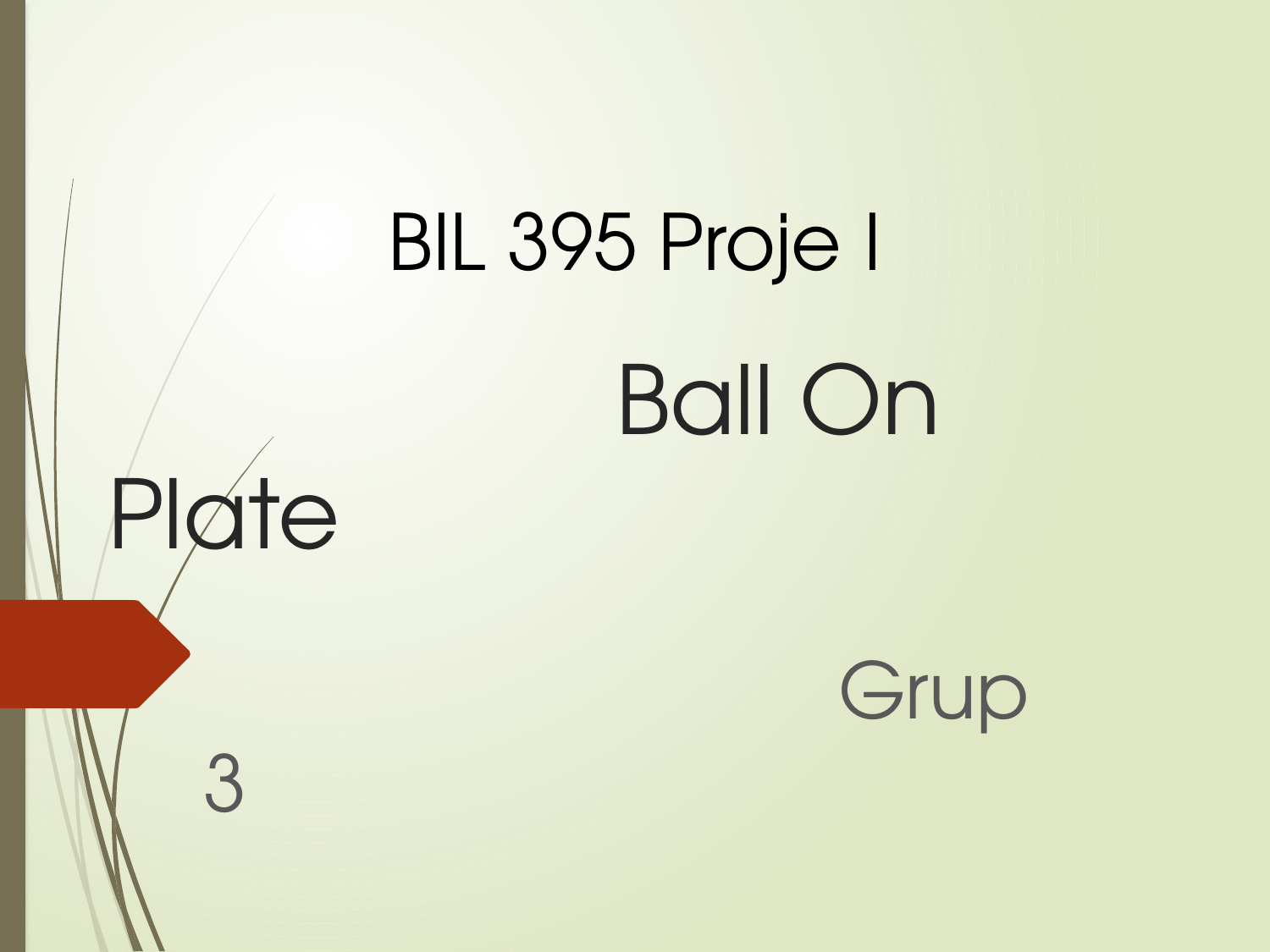

BIL 395 Proje I
# Ball On Plate
					Grup 3